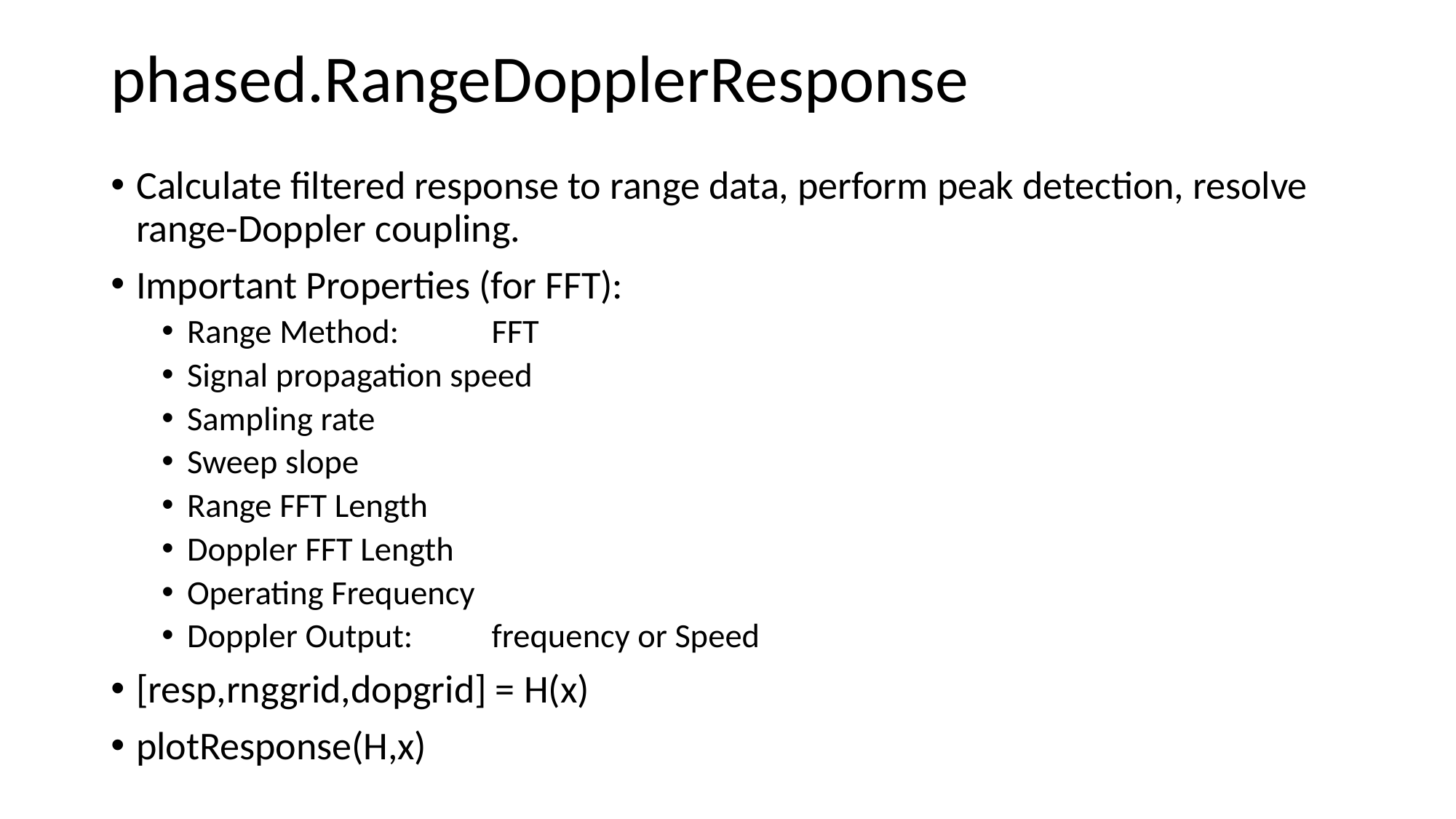

# phased.RangeDopplerResponse
Calculate filtered response to range data, perform peak detection, resolve range-Doppler coupling.
Important Properties (for FFT):
Range Method:		FFT
Signal propagation speed
Sampling rate
Sweep slope
Range FFT Length
Doppler FFT Length
Operating Frequency
Doppler Output:		frequency or Speed
[resp,rnggrid,dopgrid] = H(x)
plotResponse(H,x)